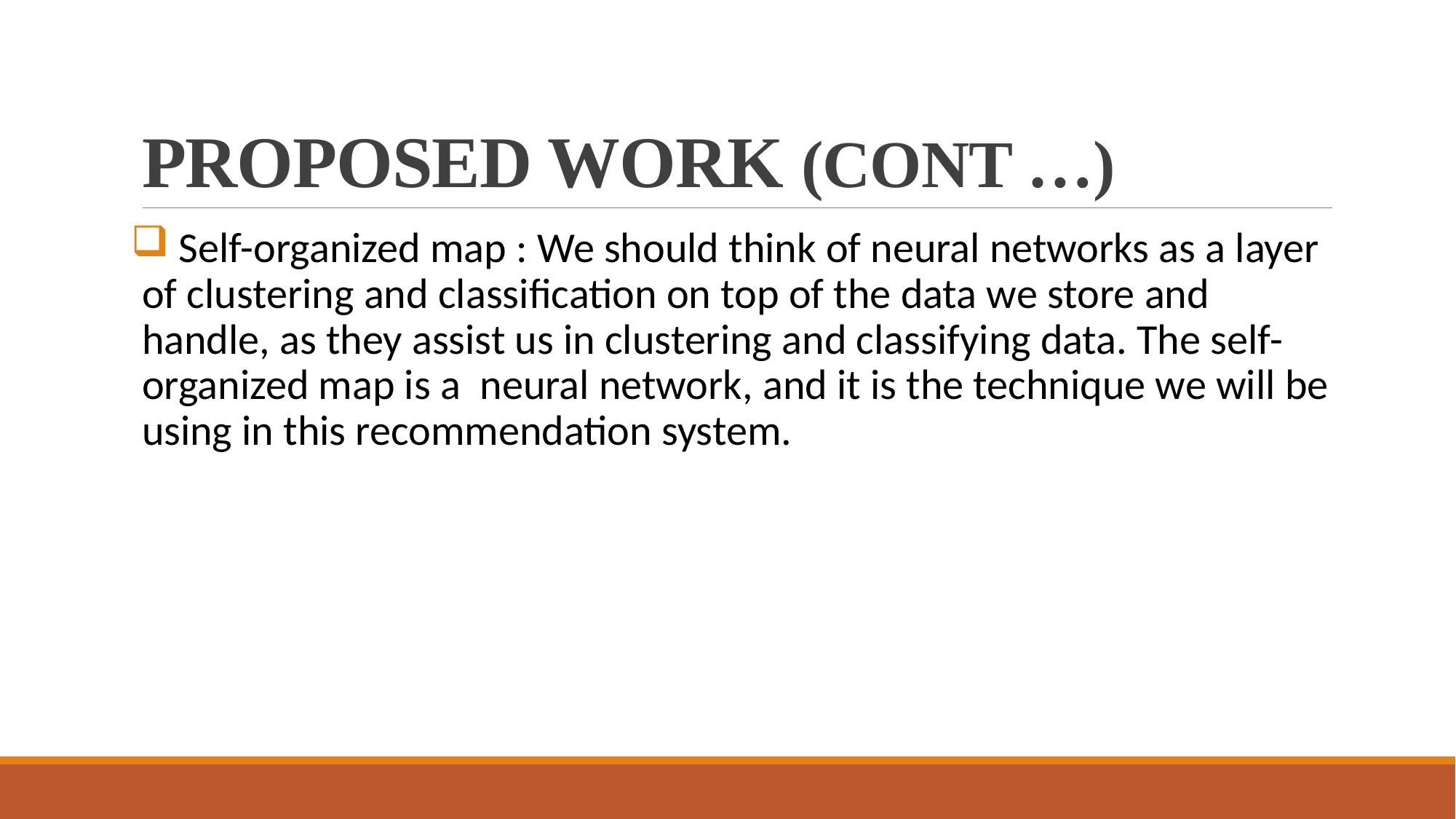

# PROPOSED WORK (CONT …)
 Self-organized map : We should think of neural networks as a layer of clustering and classification on top of the data we store and handle, as they assist us in clustering and classifying data. The self-organized map is a  neural network, and it is the technique we will be using in this recommendation system.